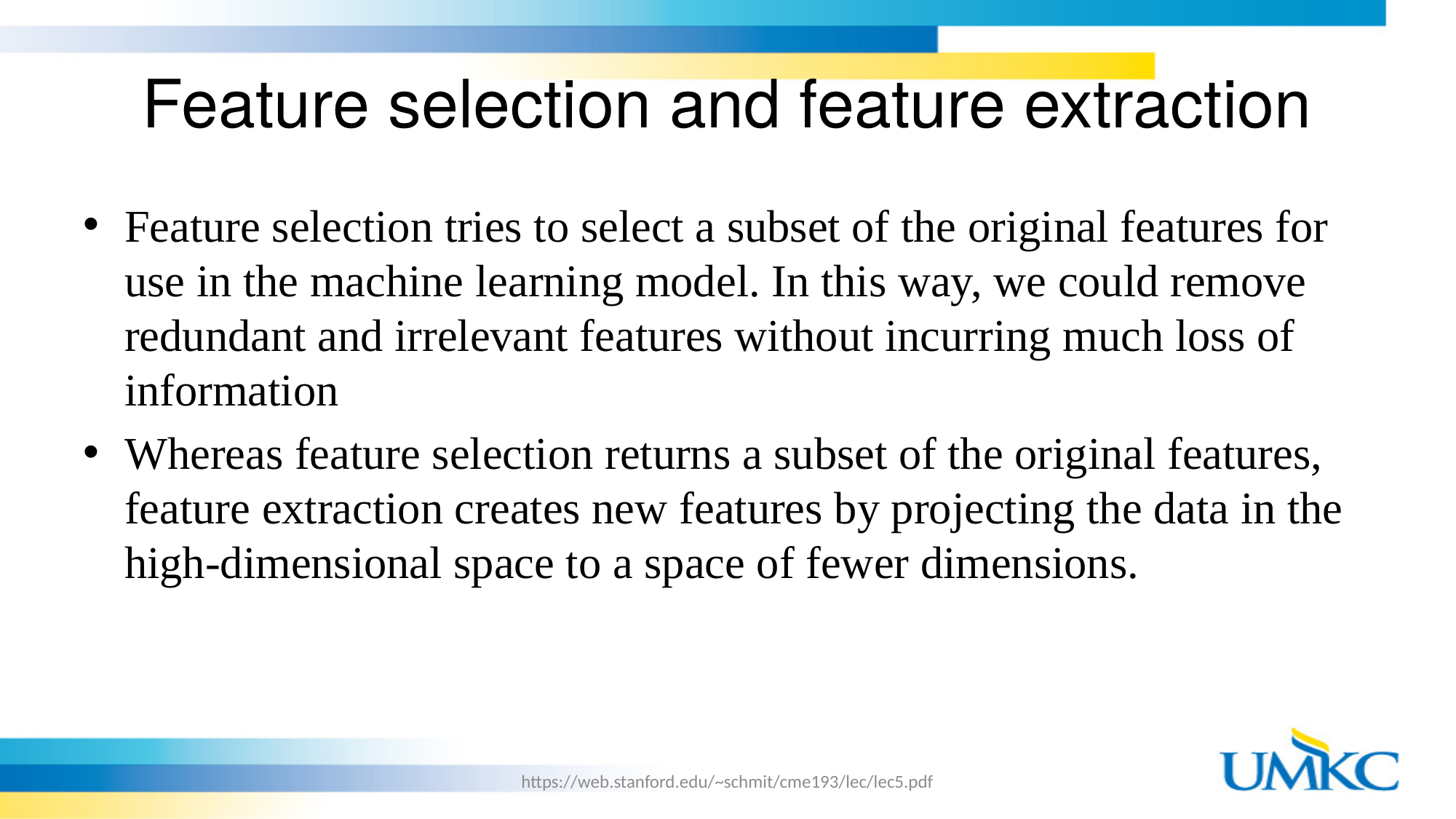

# Feature selection and feature extraction
Feature selection tries to select a subset of the original features for use in the machine learning model. In this way, we could remove redundant and irrelevant features without incurring much loss of information
Whereas feature selection returns a subset of the original features, feature extraction creates new features by projecting the data in the high-dimensional space to a space of fewer dimensions.
https://web.stanford.edu/~schmit/cme193/lec/lec5.pdf